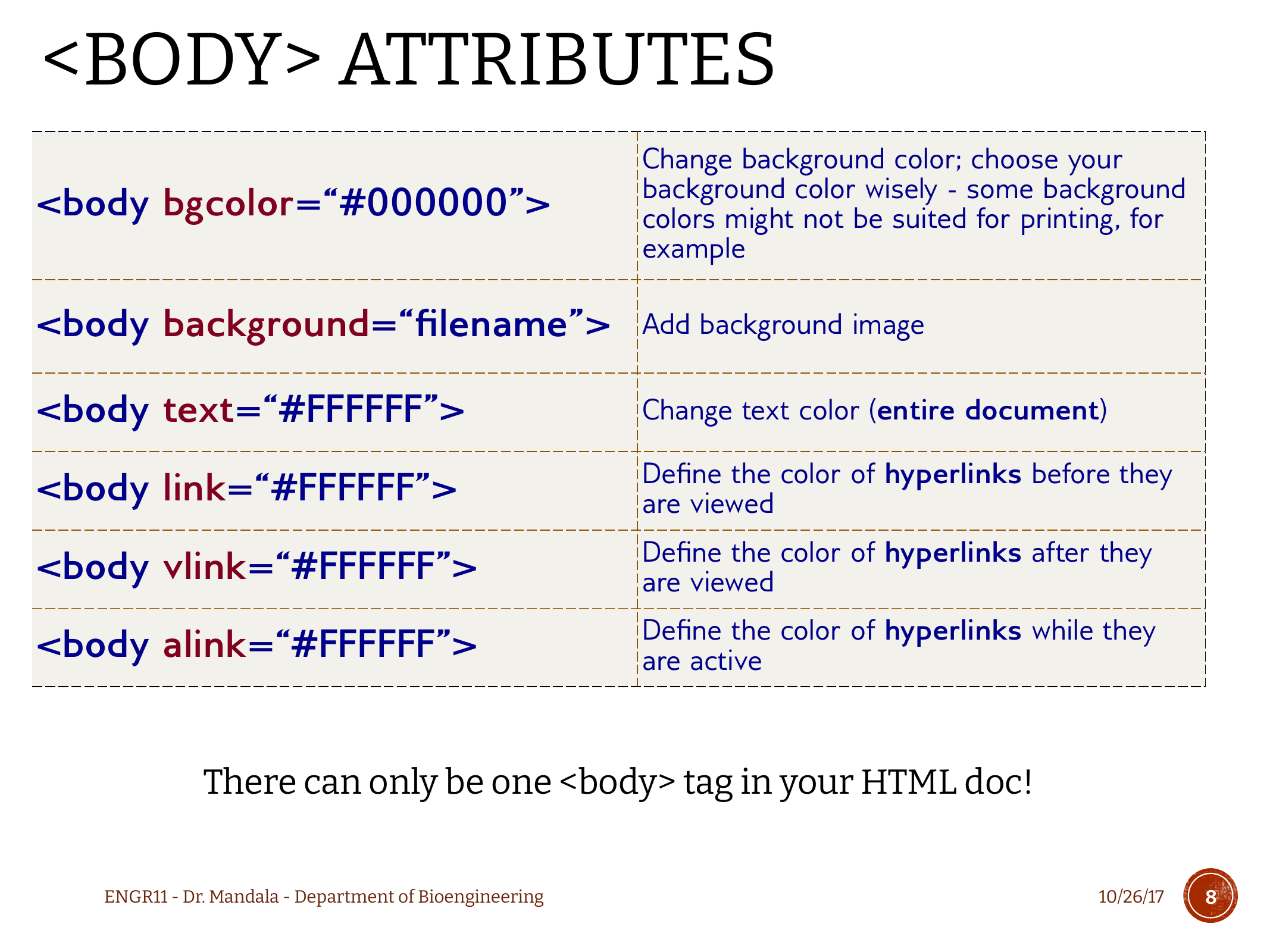

# <body> attributes
| <body bgcolor=“#000000”> | Change background color; choose your background color wisely - some background colors might not be suited for printing, for example |
| --- | --- |
| <body background=“filename”> | Add background image |
| <body text=“#FFFFFF”> | Change text color (entire document) |
| <body link=“#FFFFFF”> | Define the color of hyperlinks before they are viewed |
| <body vlink=“#FFFFFF”> | Define the color of hyperlinks after they are viewed |
| <body alink=“#FFFFFF”> | Define the color of hyperlinks while they are active |
There can only be one <body> tag in your HTML doc!
ENGR11 - Dr. Mandala - Department of Bioengineering
10/26/17
8